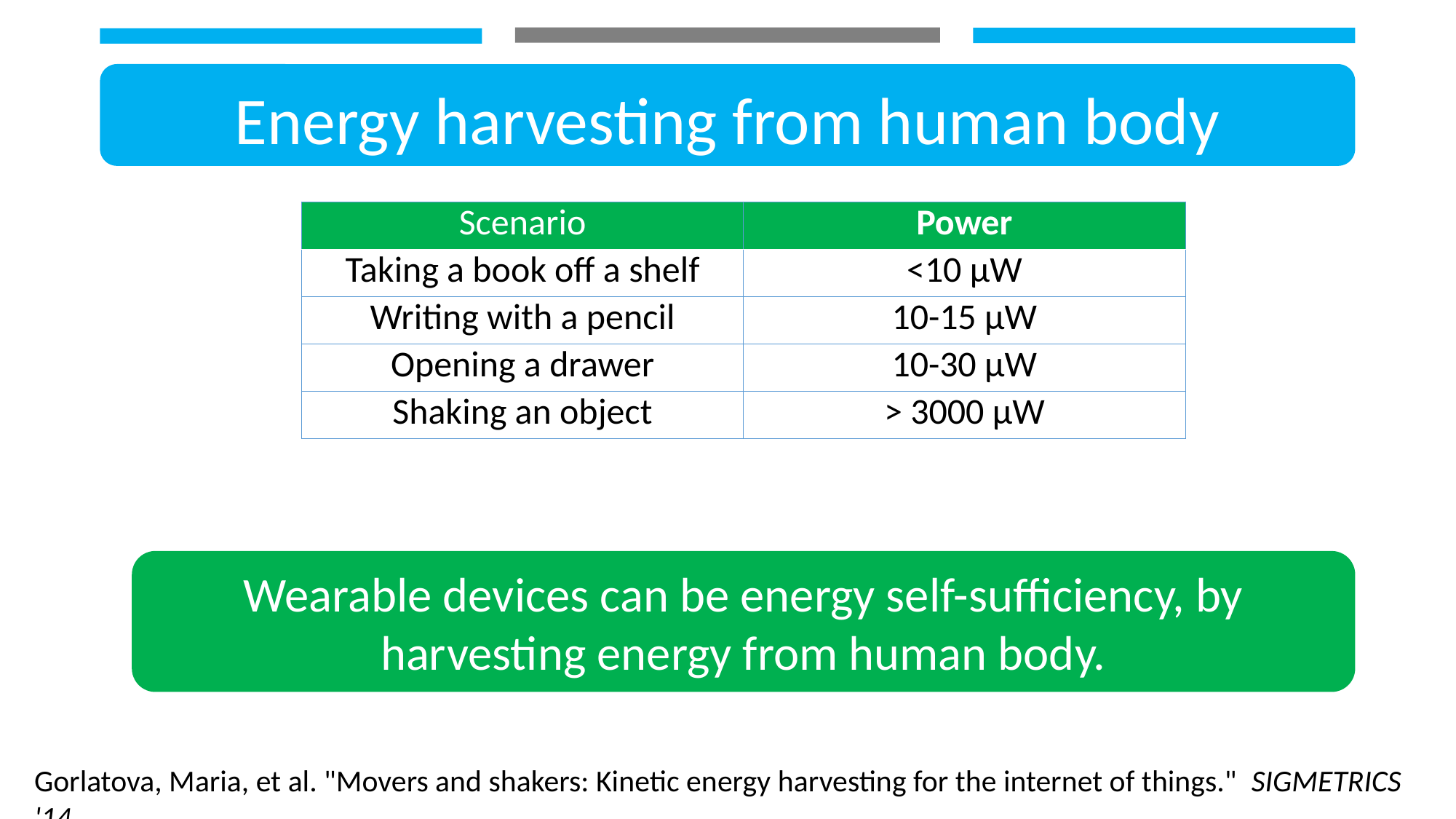

# Energy harvesting from human body
| Scenario | Power |
| --- | --- |
| Taking a book off a shelf | <10 μW |
| Writing with a pencil | 10-15 μW |
| Opening a drawer | 10-30 μW |
| Shaking an object | > 3000 μW |
Wearable devices can be energy self-sufficiency, by harvesting energy from human body.
Gorlatova, Maria, et al. "Movers and shakers: Kinetic energy harvesting for the internet of things."  SIGMETRICS '14.